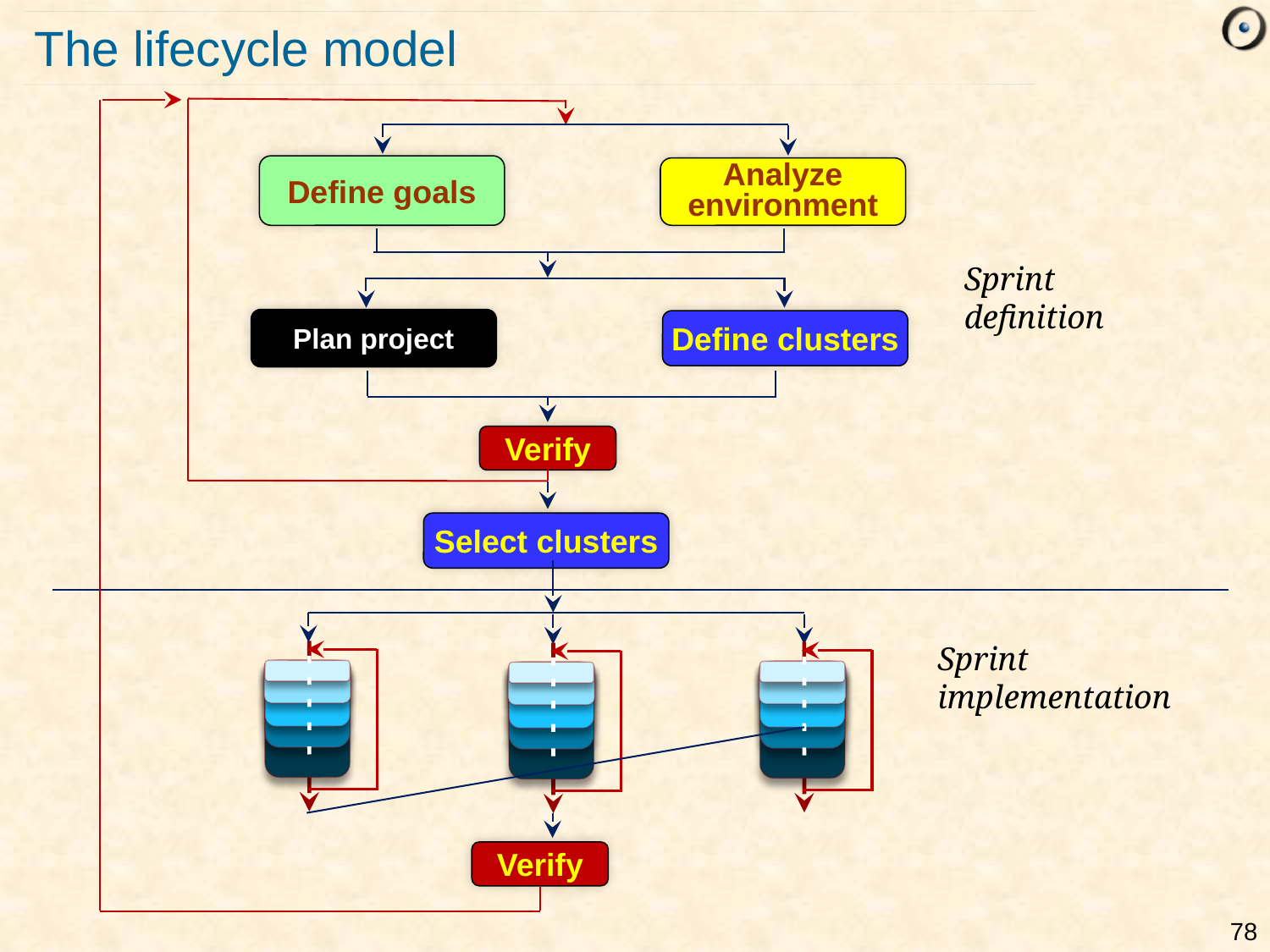

# The lifecycle model
Define goals
Analyze environment
Sprint definition
Plan project
Define clusters
Verify
Select clusters
Sprint implementation

Verify